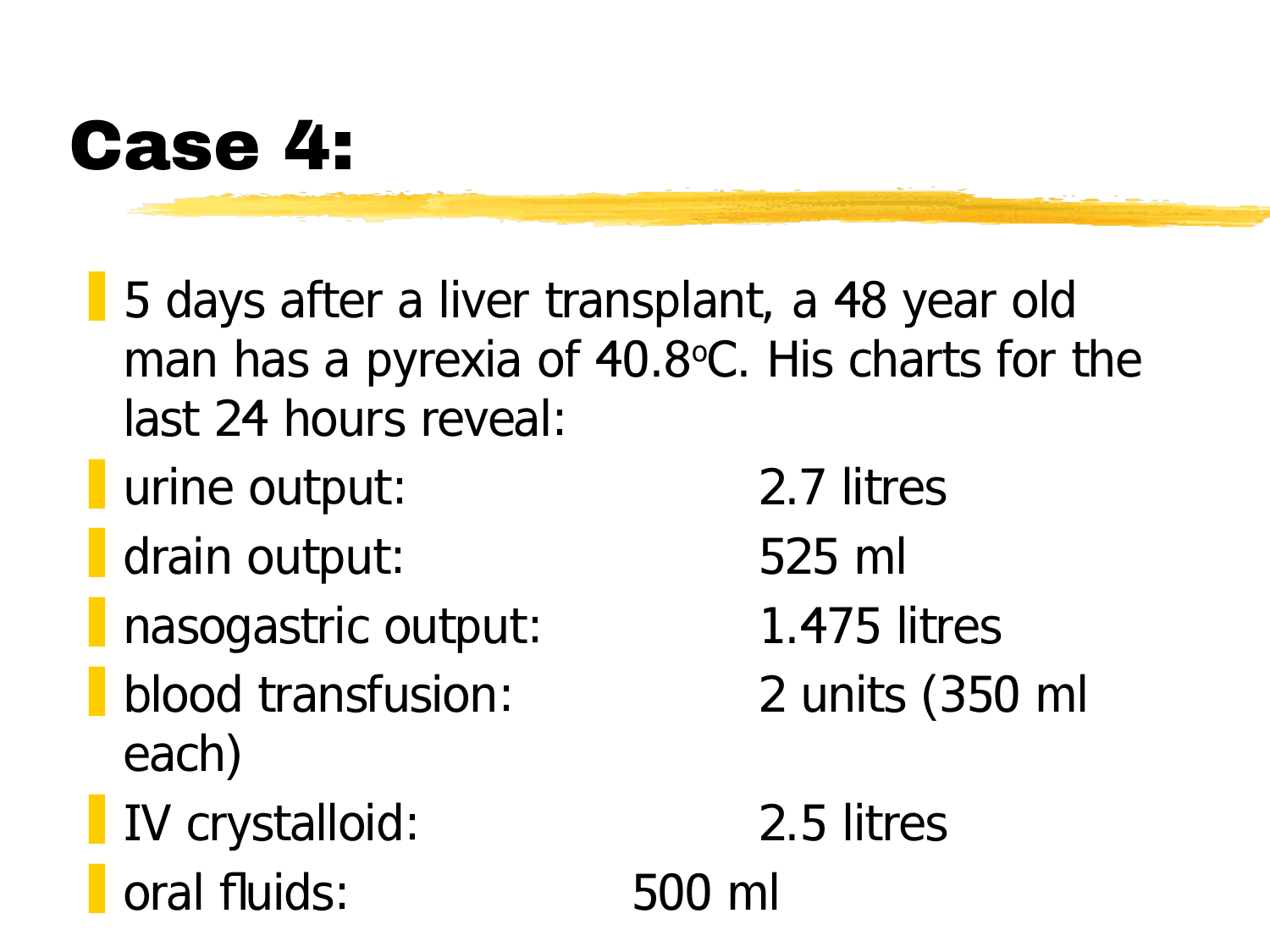

# Case 4:
5 days after a liver transplant, a 48 year old man has a pyrexia of 40.8oC. His charts for the last 24 hours reveal:
urine output:			2.7 litres
drain output:			525 ml
nasogastric output:		1.475 litres
blood transfusion:		2 units (350 ml each)
IV crystalloid:			2.5 litres
oral fluids:			500 ml